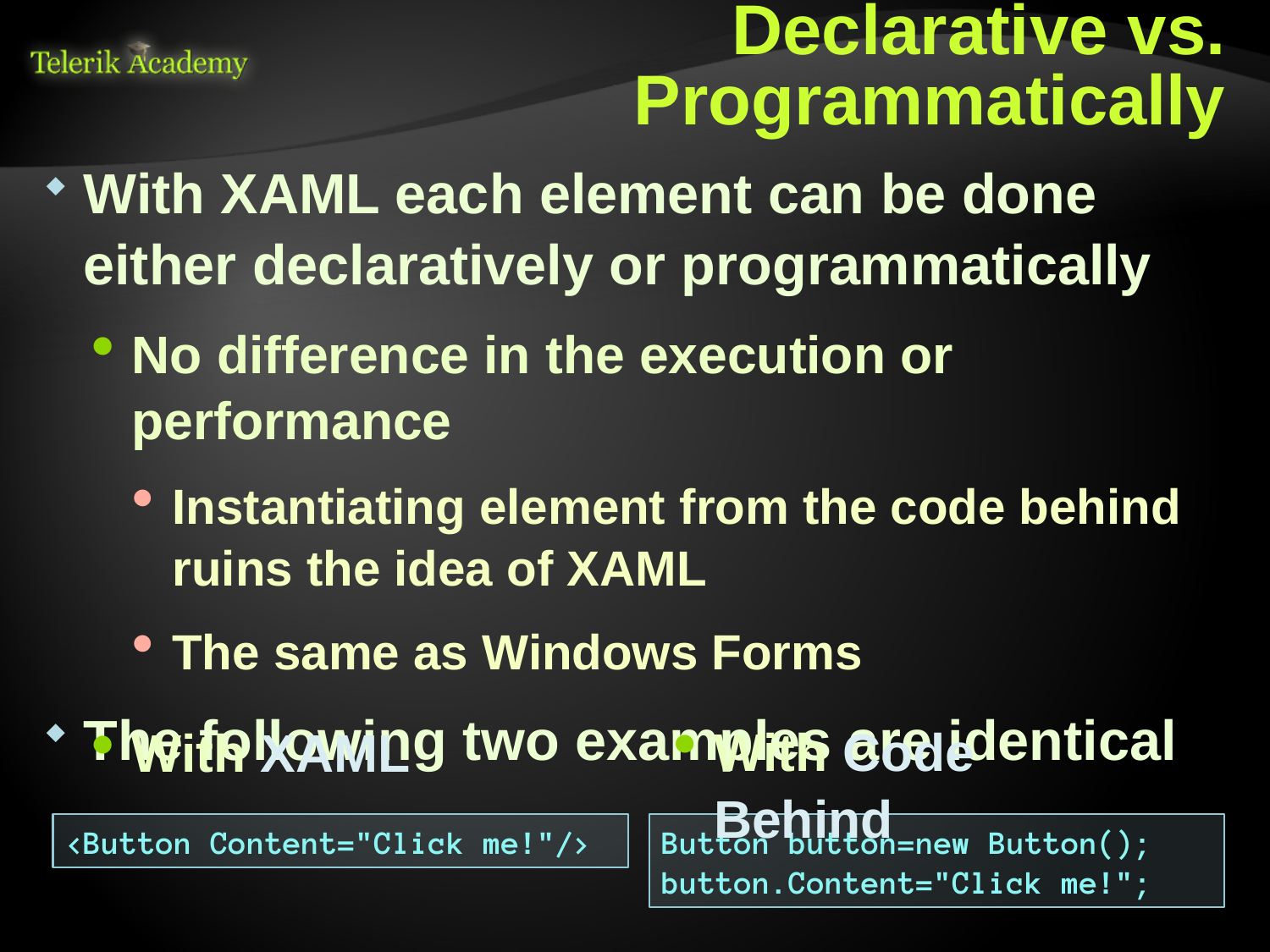

# Declarative vs. Programmatically

With XAML each element can be done either declaratively or programmatically
No difference in the execution or performance
Instantiating element from the code behind ruins the idea of XAML
The same as Windows Forms
The following two examples are identical

With Code Behind
With XAML
<Button Content="Click me!"/>
Button button=new Button();
button.Content="Click me!";